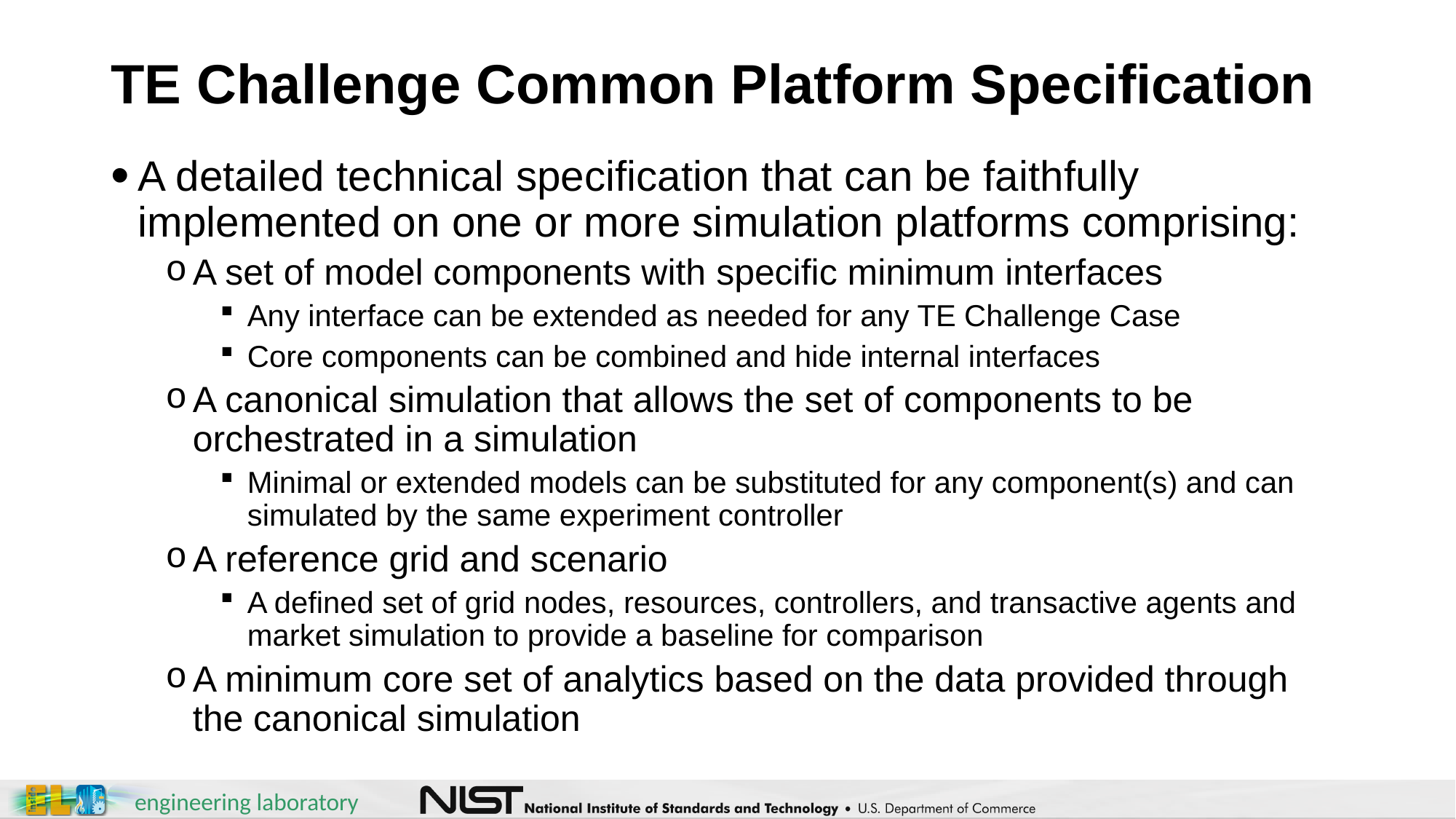

# TE Challenge Common Platform Specification
A detailed technical specification that can be faithfully implemented on one or more simulation platforms comprising:
A set of model components with specific minimum interfaces
Any interface can be extended as needed for any TE Challenge Case
Core components can be combined and hide internal interfaces
A canonical simulation that allows the set of components to be orchestrated in a simulation
Minimal or extended models can be substituted for any component(s) and can simulated by the same experiment controller
A reference grid and scenario
A defined set of grid nodes, resources, controllers, and transactive agents and market simulation to provide a baseline for comparison
A minimum core set of analytics based on the data provided through the canonical simulation